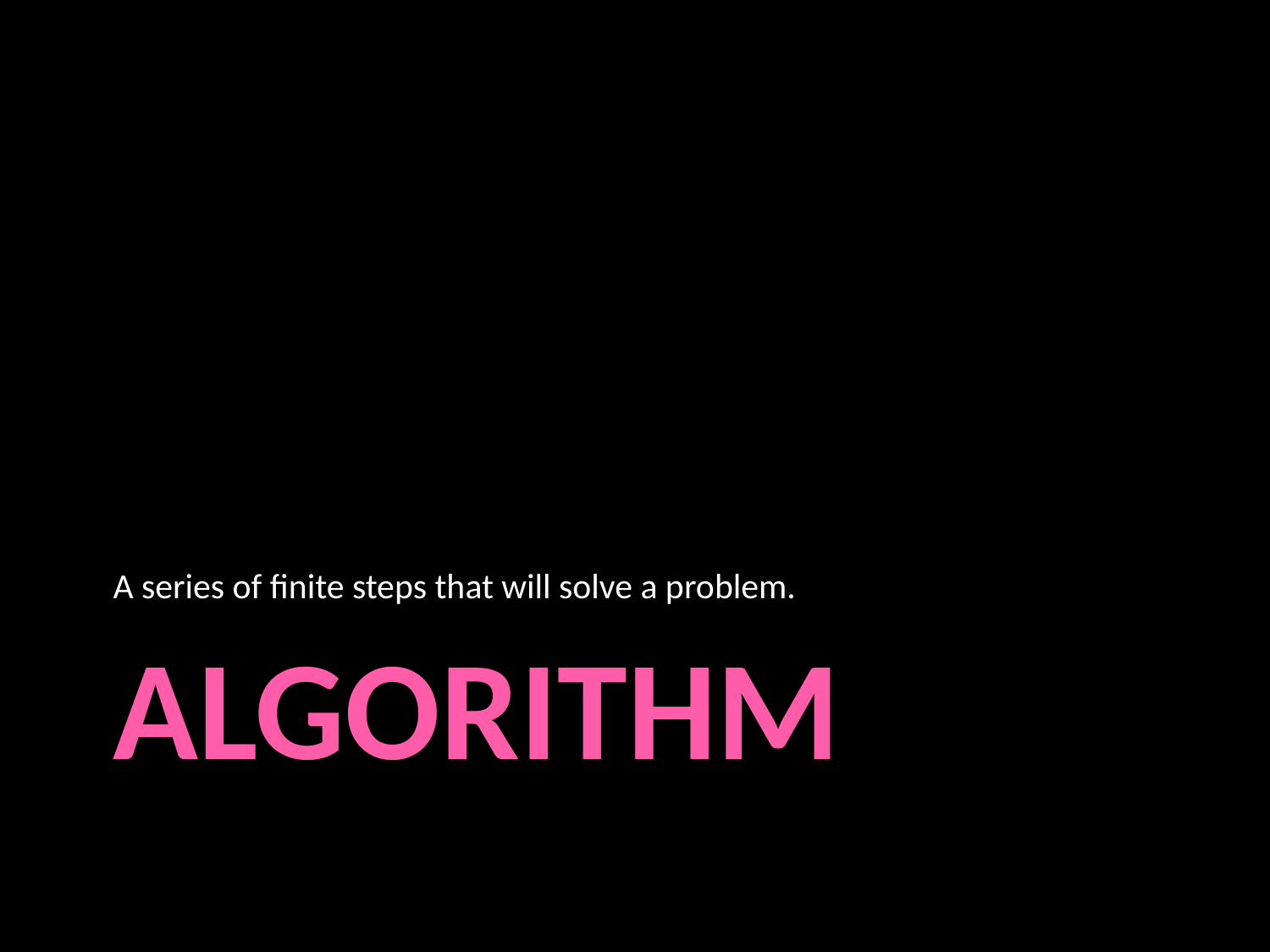

A series of finite steps that will solve a problem.
# Algorithm